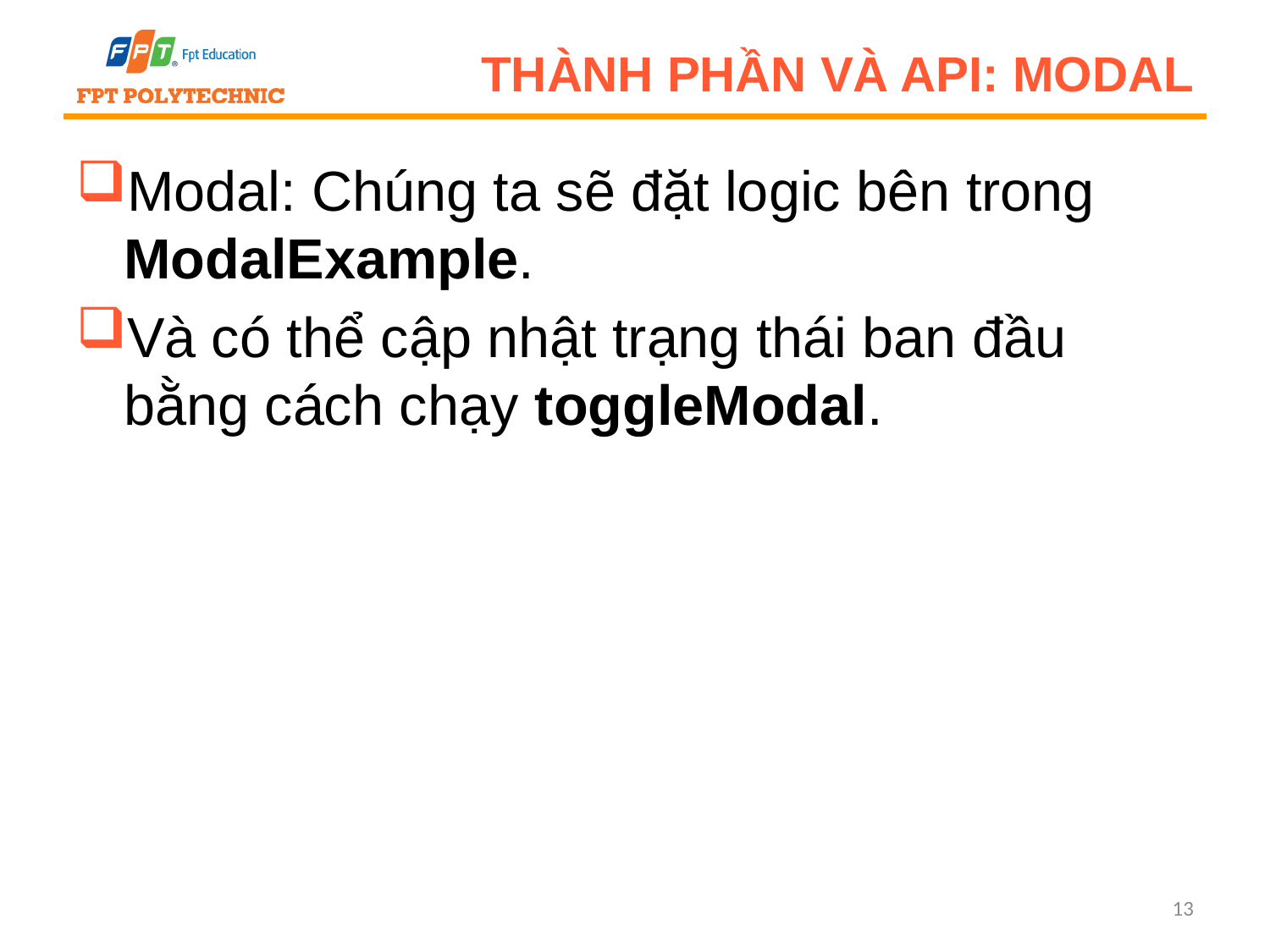

# Thành phần và API: Modal
Modal: Chúng ta sẽ đặt logic bên trong ModalExample.
Và có thể cập nhật trạng thái ban đầu bằng cách chạy toggleModal.
13